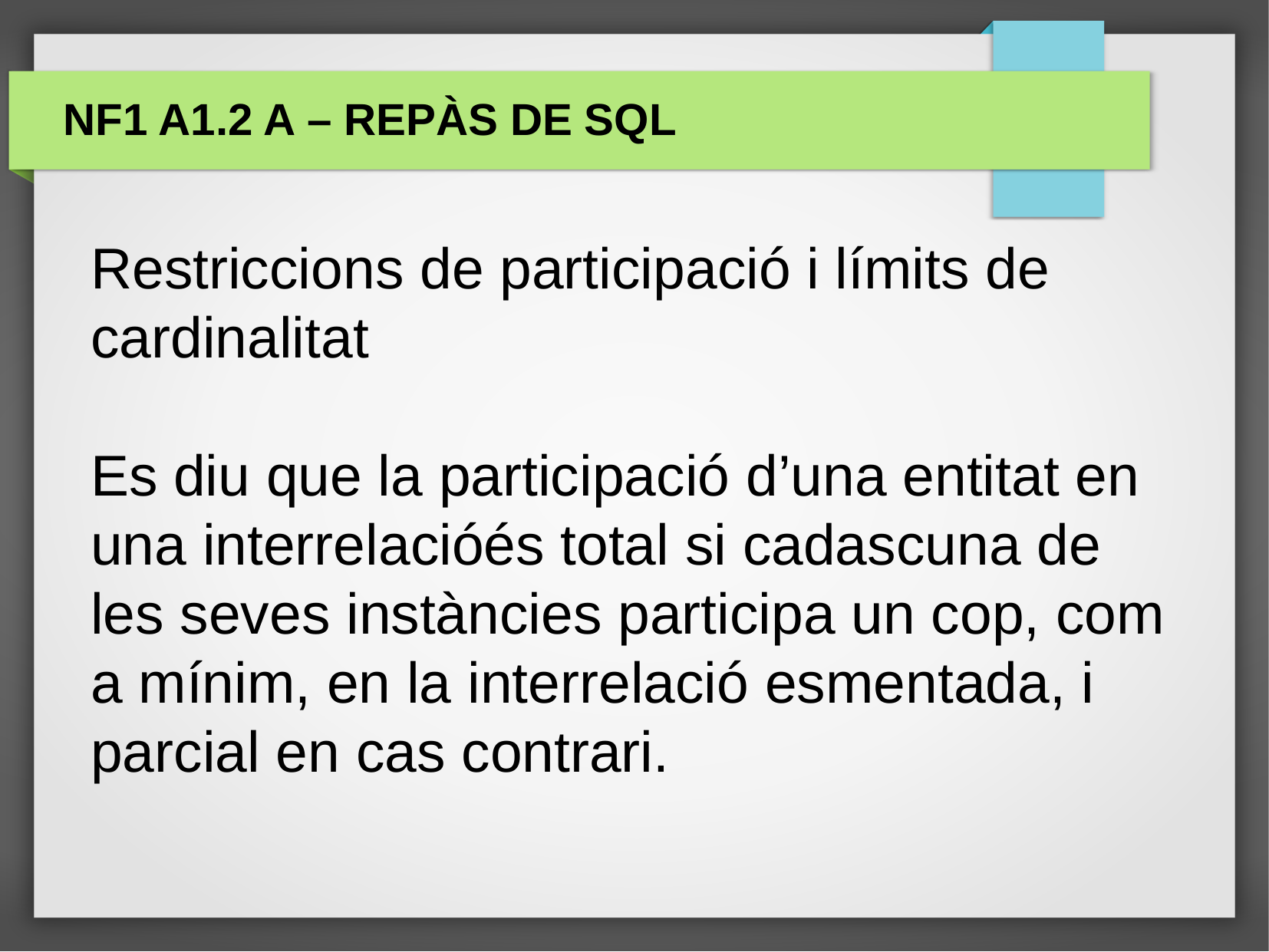

NF1 A1.2 A – Repàs de SQL
Restriccions de participació i límits de cardinalitat

Es diu que la participació d’una entitat en una interrelacióés total si cadascuna de les seves instàncies participa un cop, com a mínim, en la interrelació esmentada, i parcial en cas contrari.